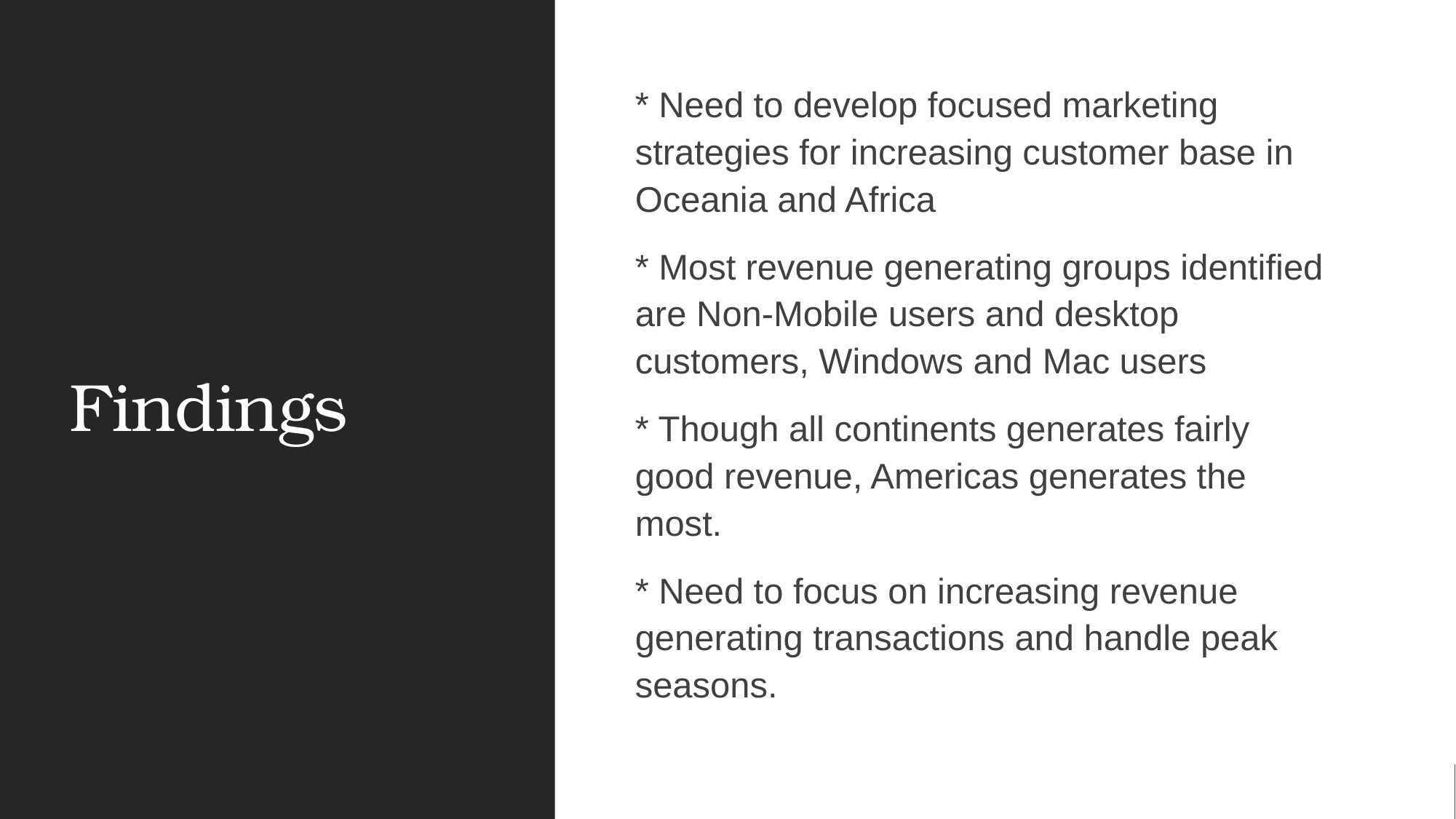

# Findings
* Need to develop focused marketing strategies for increasing customer base in Oceania and Africa
* Most revenue generating groups identified are Non-Mobile users and desktop customers, Windows and Mac users
* Though all continents generates fairly good revenue, Americas generates the most.
* Need to focus on increasing revenue generating transactions and handle peak seasons.